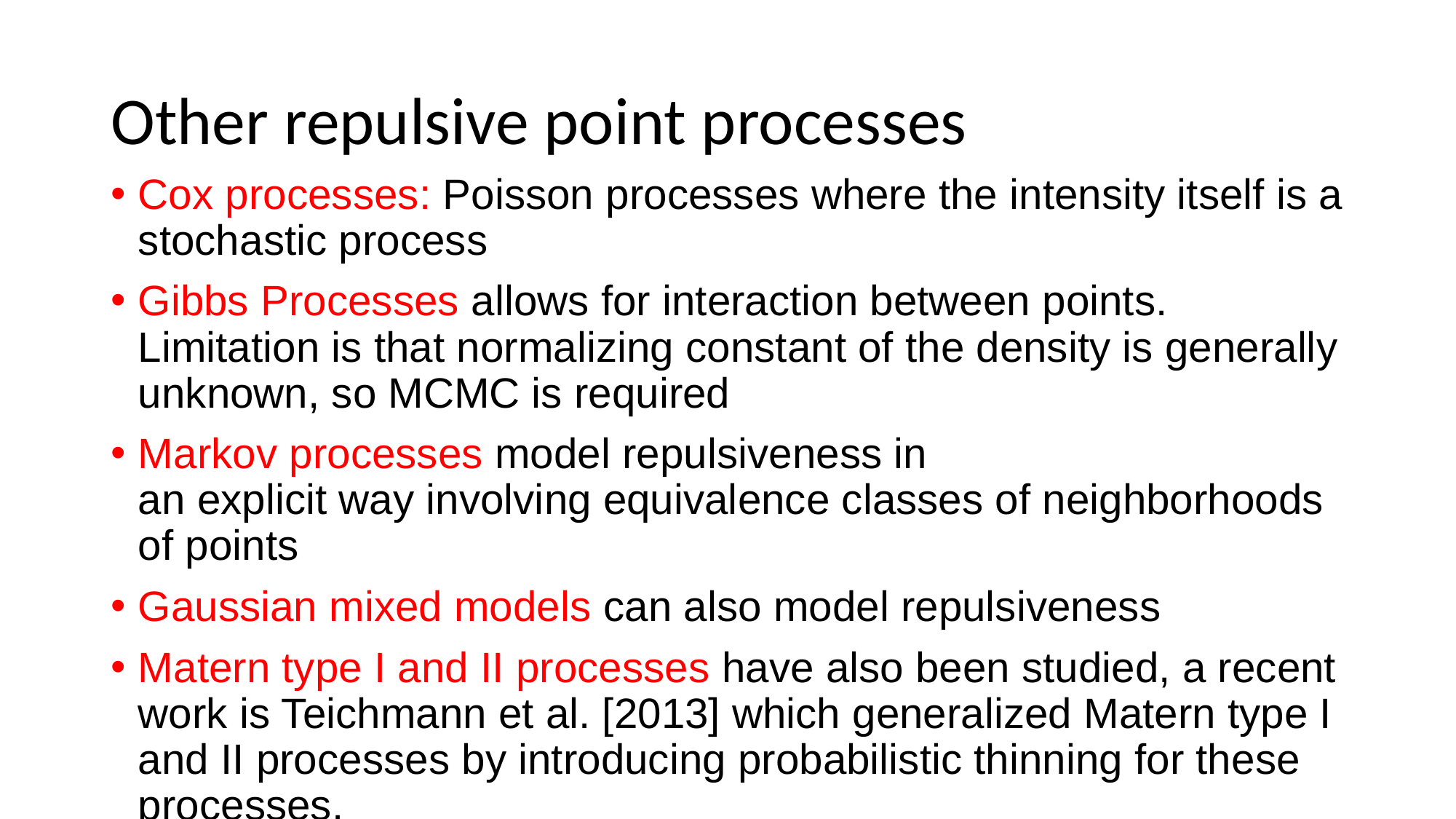

# Other repulsive point processes
Cox processes: Poisson processes where the intensity itself is a stochastic process
Gibbs Processes allows for interaction between points. Limitation is that normalizing constant of the density is generally unknown, so MCMC is required
Markov processes model repulsiveness in
an explicit way involving equivalence classes of neighborhoods of points
Gaussian mixed models can also model repulsiveness
Matern type I and II processes have also been studied, a recent
work is Teichmann et al. [2013] which generalized Matern type I and II processes by introducing probabilistic thinning for these processes.